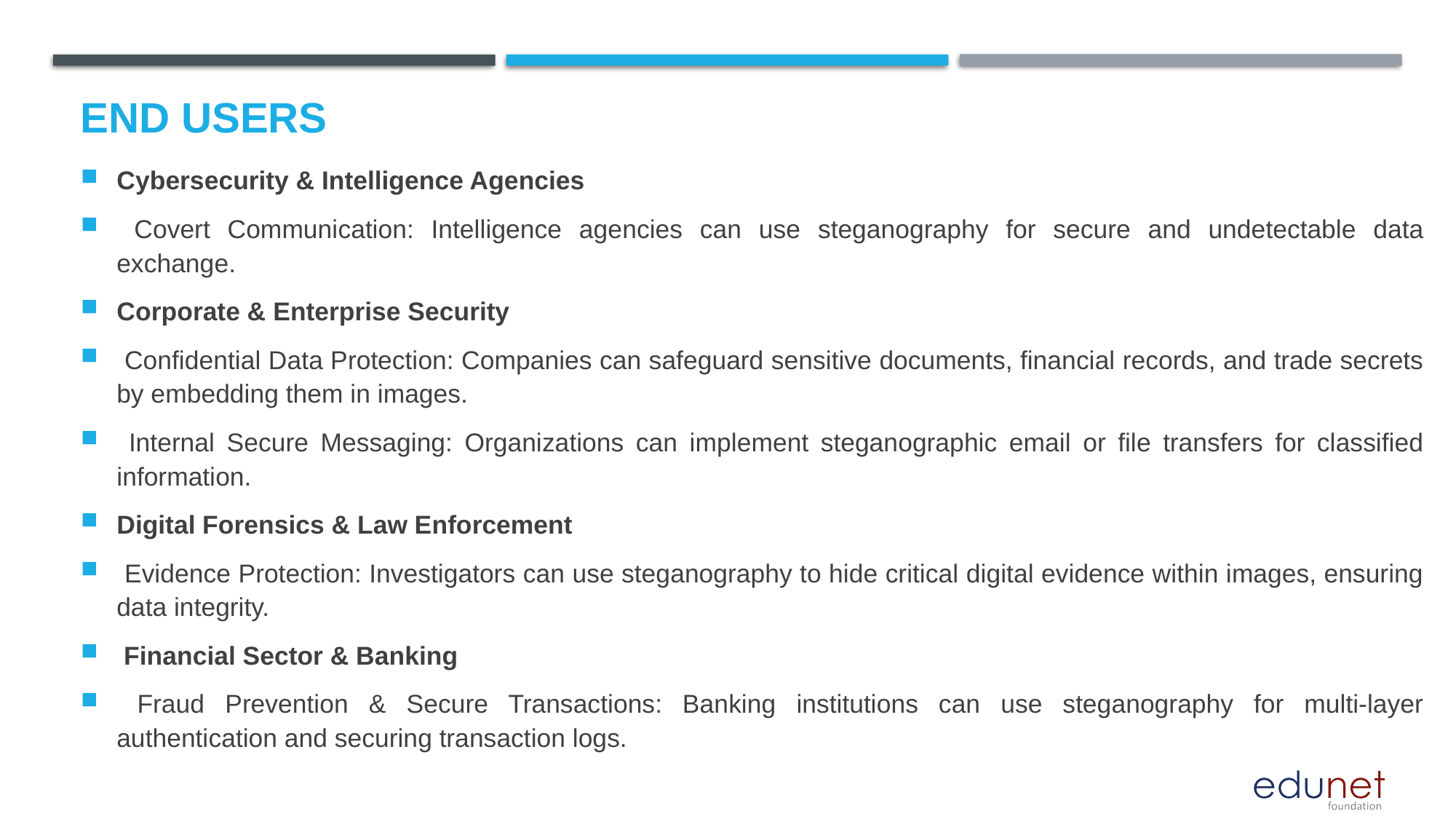

# End users
Cybersecurity & Intelligence Agencies
 Covert Communication: Intelligence agencies can use steganography for secure and undetectable data exchange.
Corporate & Enterprise Security
 Confidential Data Protection: Companies can safeguard sensitive documents, financial records, and trade secrets by embedding them in images.
 Internal Secure Messaging: Organizations can implement steganographic email or file transfers for classified information.
Digital Forensics & Law Enforcement
 Evidence Protection: Investigators can use steganography to hide critical digital evidence within images, ensuring data integrity.
 Financial Sector & Banking
 Fraud Prevention & Secure Transactions: Banking institutions can use steganography for multi-layer authentication and securing transaction logs.